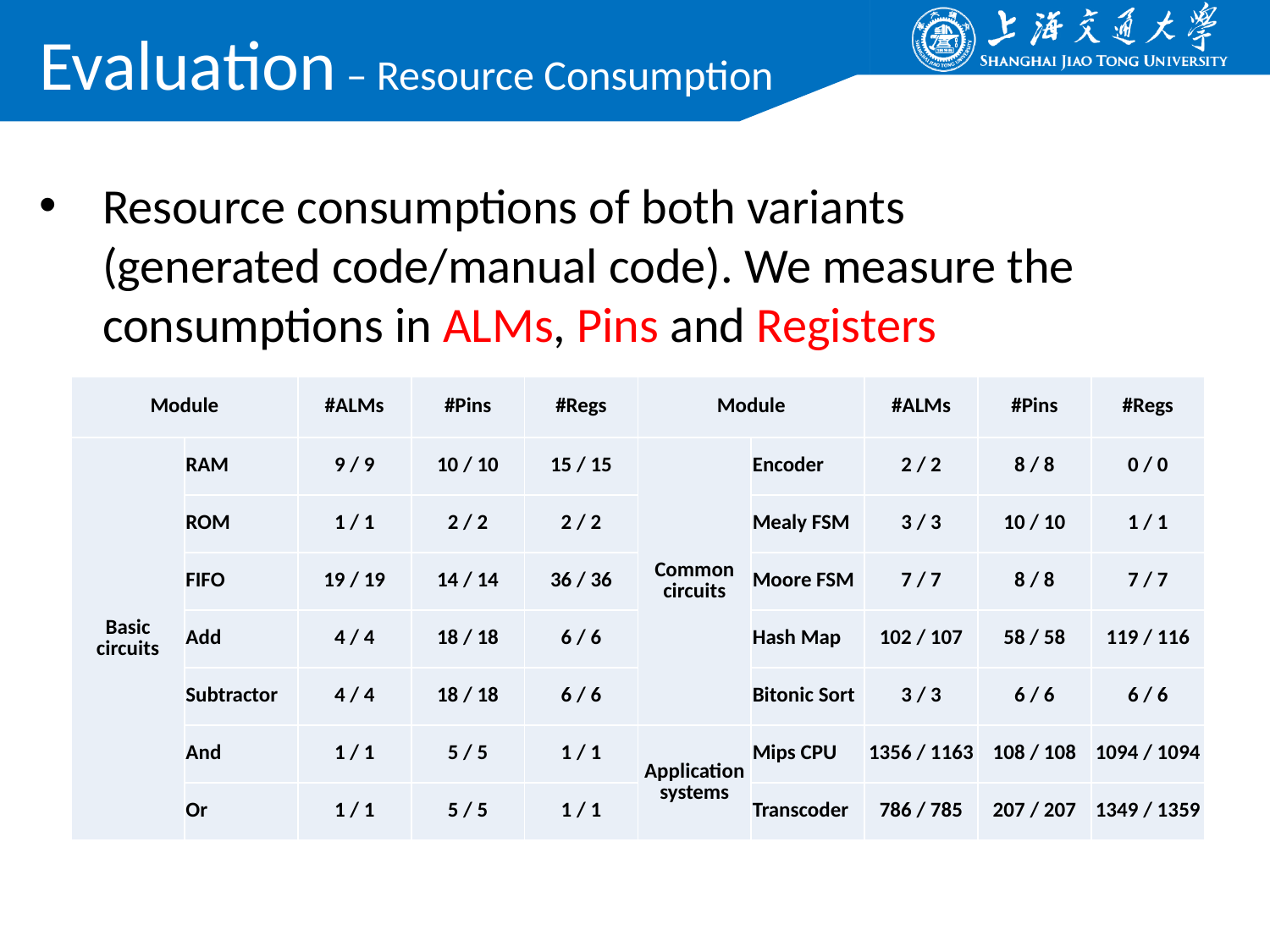

# Evaluation – Resource Consumption
Resource consumptions of both variants (generated code/manual code). We measure the consumptions in ALMs, Pins and Registers

| Module |  | #ALMs | #Pins | #Regs | Module |  | #ALMs | #Pins | #Regs |
| --- | --- | --- | --- | --- | --- | --- | --- | --- | --- |
| Basic circuits | RAM | 9 / 9 | 10 / 10 | 15 / 15 | Common circuits | Encoder | 2 / 2 | 8 / 8 | 0 / 0 |
|  | ROM | 1 / 1 | 2 / 2 | 2 / 2 |  | Mealy FSM | 3 / 3 | 10 / 10 | 1 / 1 |
|  | FIFO | 19 / 19 | 14 / 14 | 36 / 36 |  | Moore FSM | 7 / 7 | 8 / 8 | 7 / 7 |
|  | Add | 4 / 4 | 18 / 18 | 6 / 6 |  | Hash Map | 102 / 107 | 58 / 58 | 119 / 116 |
|  | Subtractor | 4 / 4 | 18 / 18 | 6 / 6 |  | Bitonic Sort | 3 / 3 | 6 / 6 | 6 / 6 |
|  | And | 1 / 1 | 5 / 5 | 1 / 1 | Application systems | Mips CPU | 1356 / 1163 | 108 / 108 | 1094 / 1094 |
|  | Or | 1 / 1 | 5 / 5 | 1 / 1 |  | Transcoder | 786 / 785 | 207 / 207 | 1349 / 1359 |